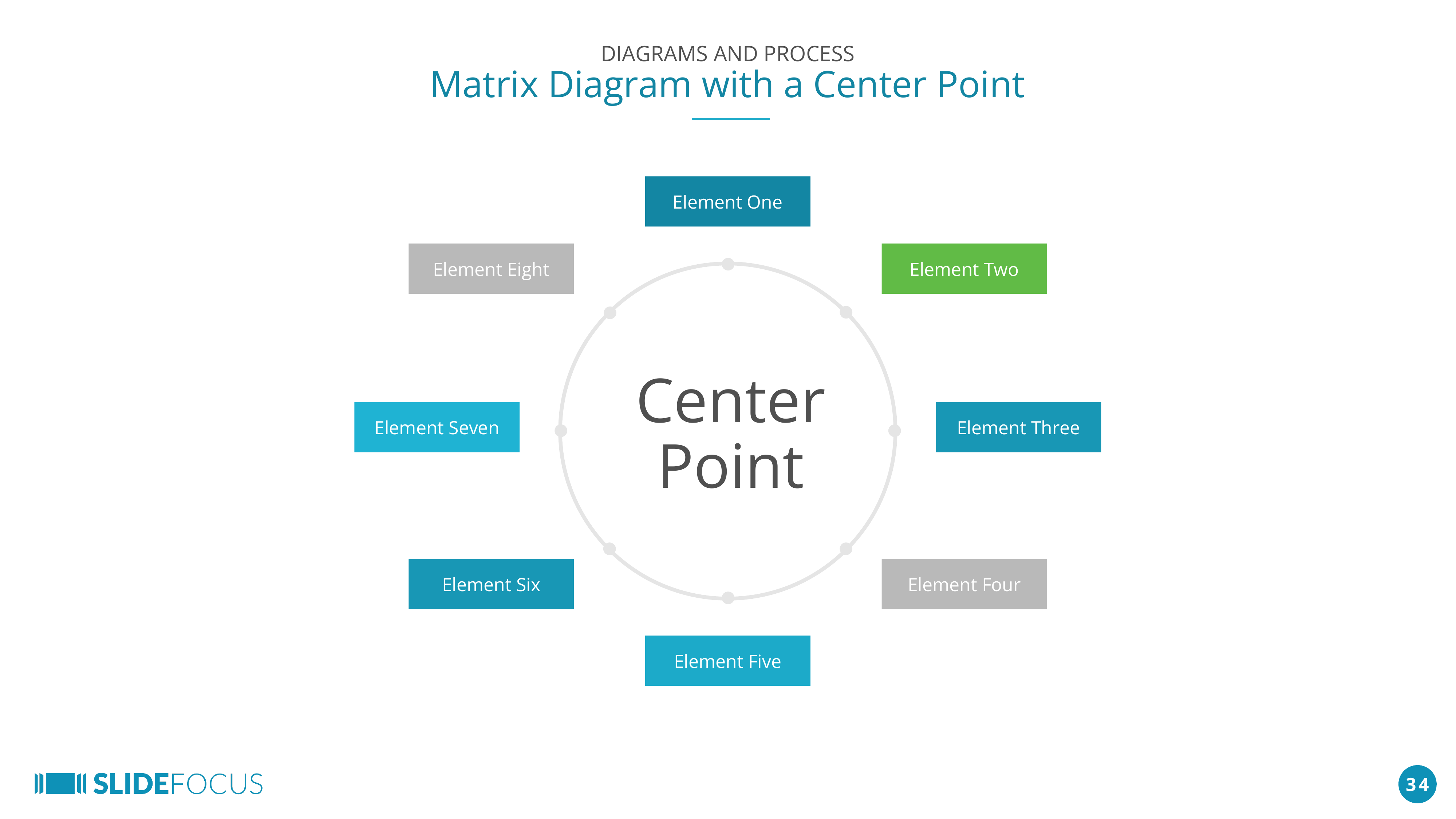

DIAGRAMS AND PROCESS
Matrix Diagram with a Center Point
Element One
Element Eight
Element Two

Center
Point
Element Seven
Element Three
Element Six
Element Four
Element Five